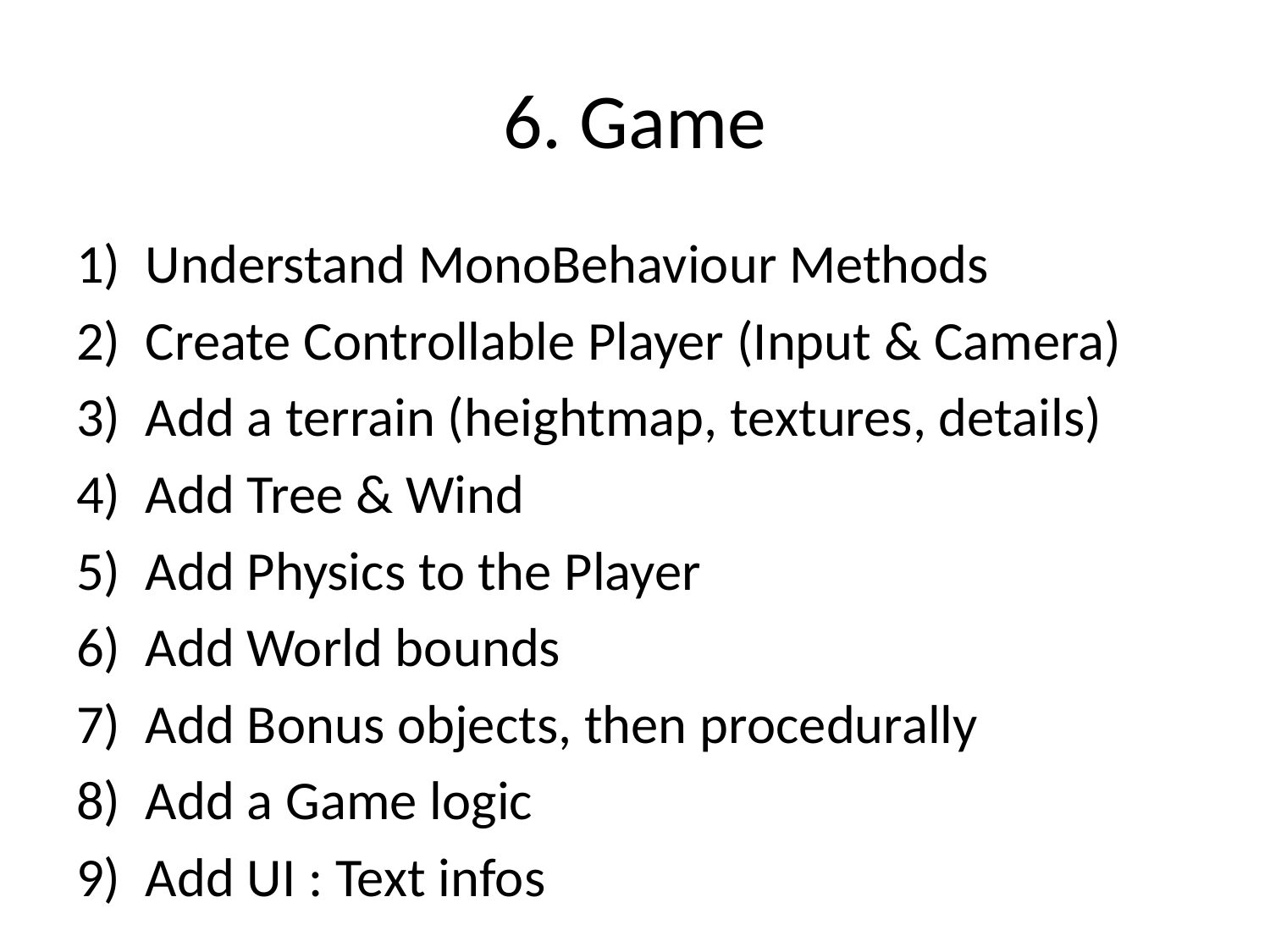

# 6. Game
Understand MonoBehaviour Methods
Create Controllable Player (Input & Camera)
Add a terrain (heightmap, textures, details)
Add Tree & Wind
Add Physics to the Player
Add World bounds
Add Bonus objects, then procedurally
Add a Game logic
Add UI : Text infos